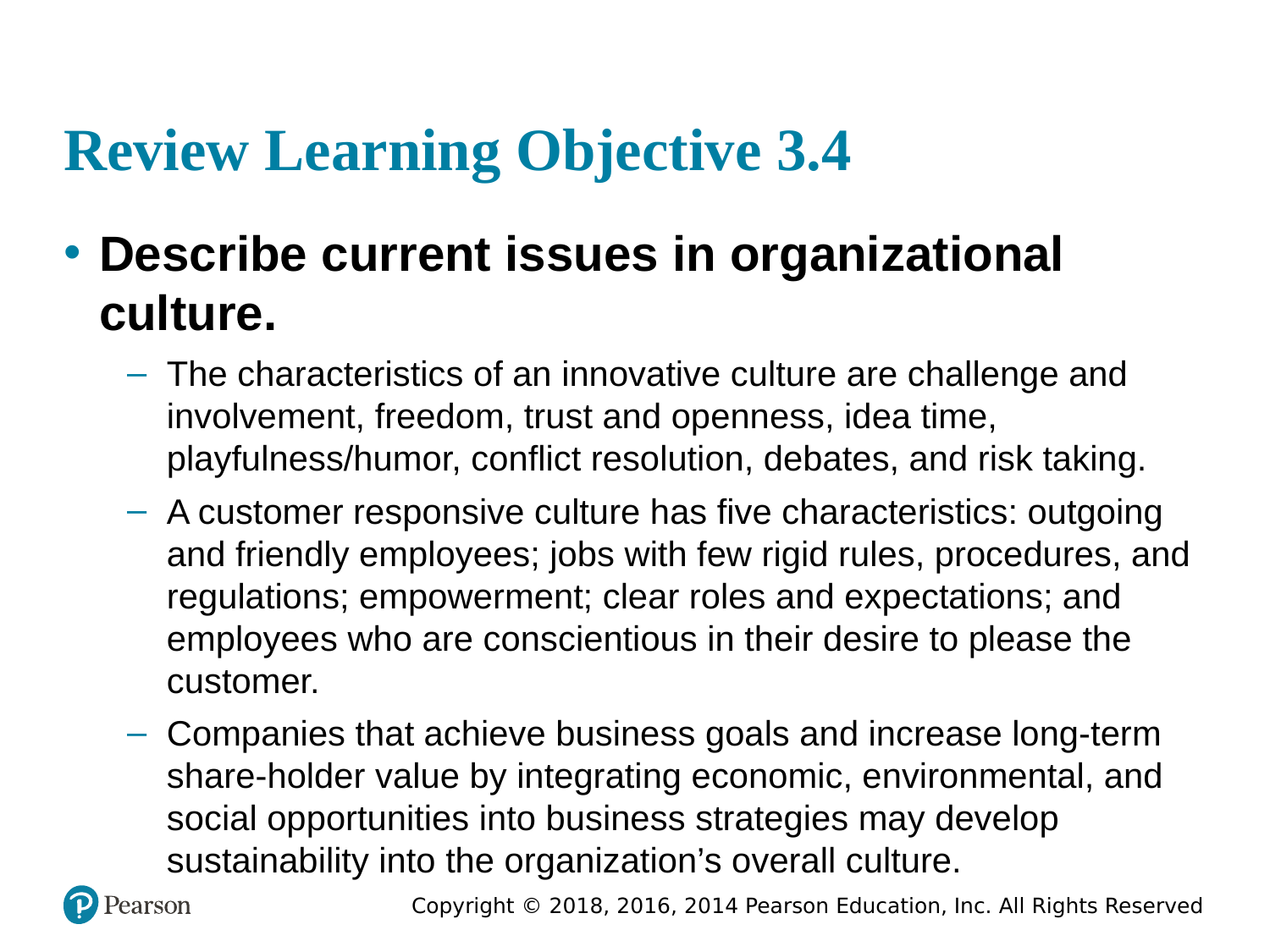

# Review Learning Objective 3.4
Describe current issues in organizational culture.
The characteristics of an innovative culture are challenge and involvement, freedom, trust and openness, idea time, playfulness/humor, conflict resolution, debates, and risk taking.
A customer responsive culture has five characteristics: outgoing and friendly employees; jobs with few rigid rules, procedures, and regulations; empowerment; clear roles and expectations; and employees who are conscientious in their desire to please the customer.
Companies that achieve business goals and increase long-term share-holder value by integrating economic, environmental, and social opportunities into business strategies may develop sustainability into the organization’s overall culture.